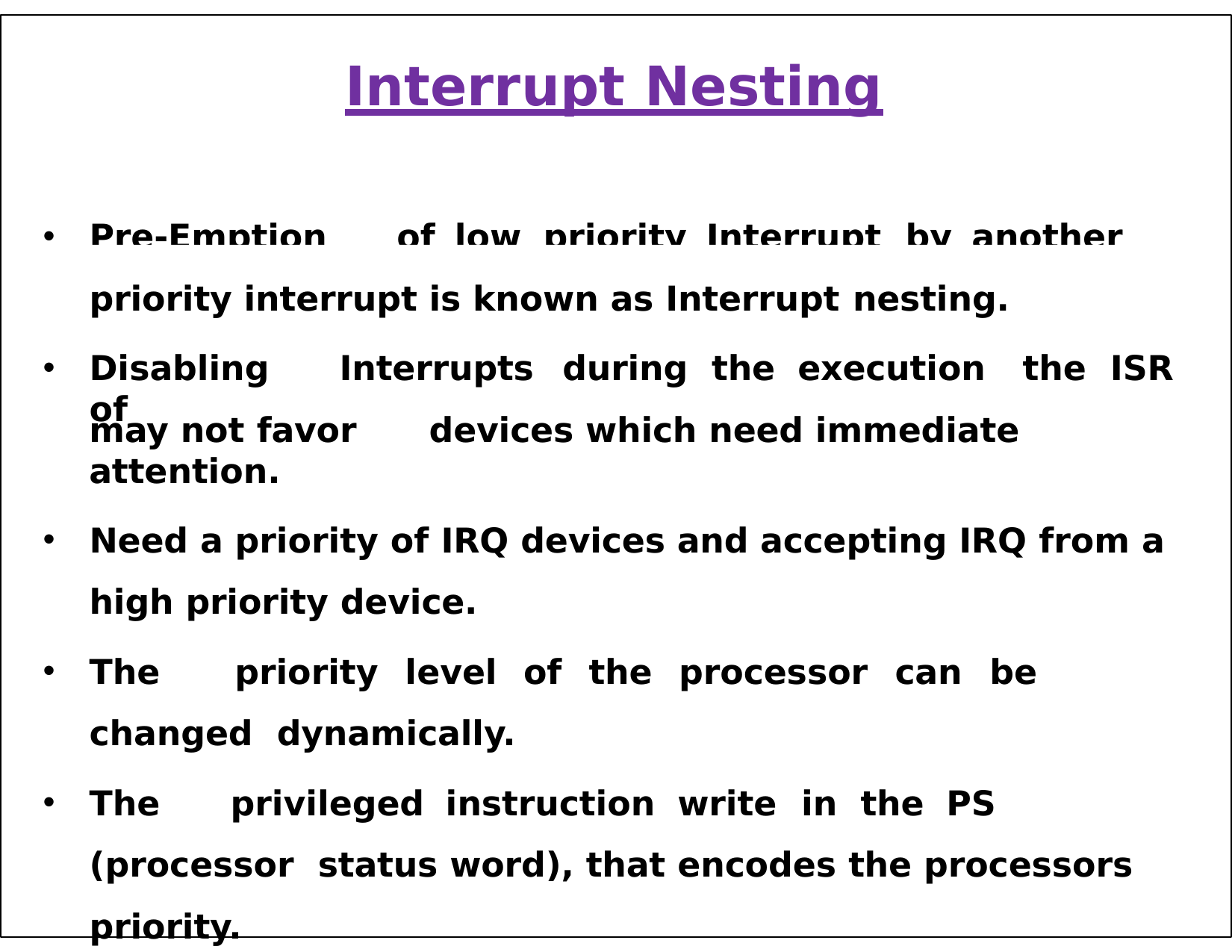

# Interrupt Nesting
Pre-Emption	of	low	priority	Interrupt	by	another	high

priority interrupt is known as Interrupt nesting.
Disabling	Interrupts	during	the	execution	of
the	ISR
may not favor	devices which need immediate attention.
Need a priority of IRQ devices and accepting IRQ from a  high priority device.
The	priority	level	of	the	processor	can	be	changed  dynamically.
The	privileged	instruction	write	in	the	PS	(processor  status word), that encodes the processors priority.